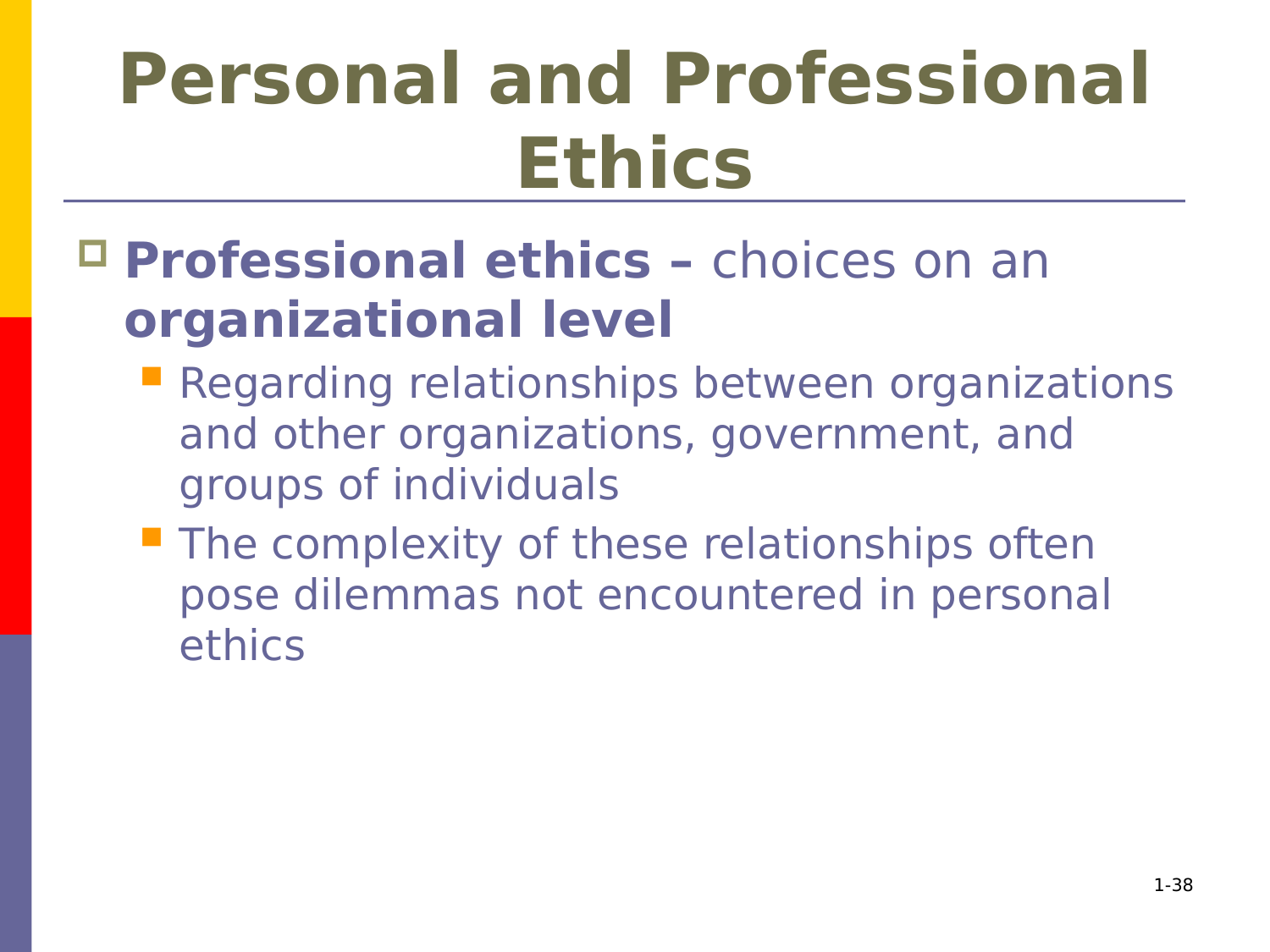

# Personal and Professional Ethics
Professional ethics – choices on an organizational level
Regarding relationships between organizations and other organizations, government, and groups of individuals
The complexity of these relationships often pose dilemmas not encountered in personal ethics
1-38